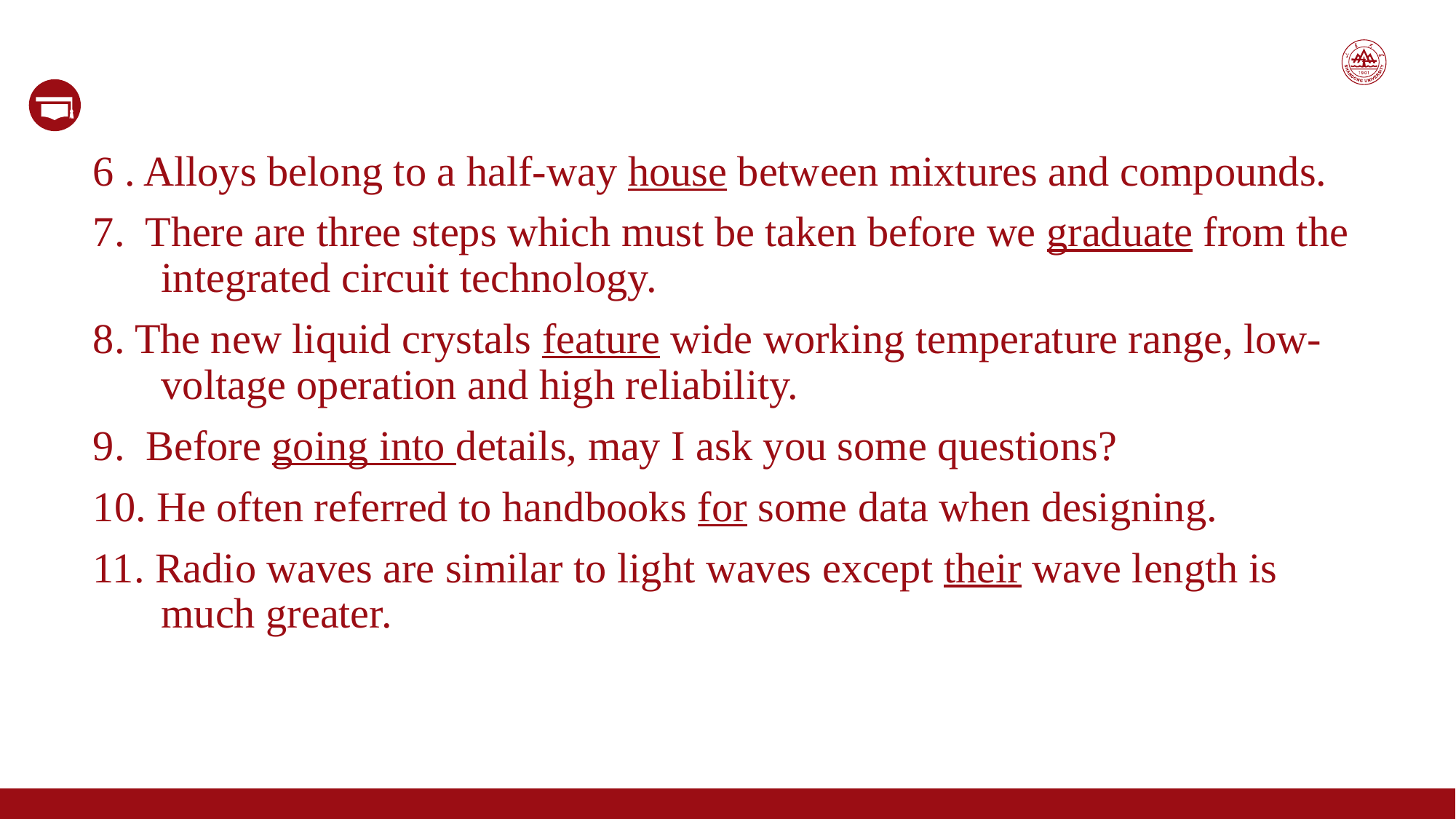

6 . Alloys belong to a half-way house between mixtures and compounds.
7.  There are three steps which must be taken before we graduate from the integrated circuit technology.
8. The new liquid crystals feature wide working temperature range, low-voltage operation and high reliability.
9.  Before going into details, may I ask you some questions?
10. He often referred to handbooks for some data when designing.
11. Radio waves are similar to light waves except their wave length is much greater.